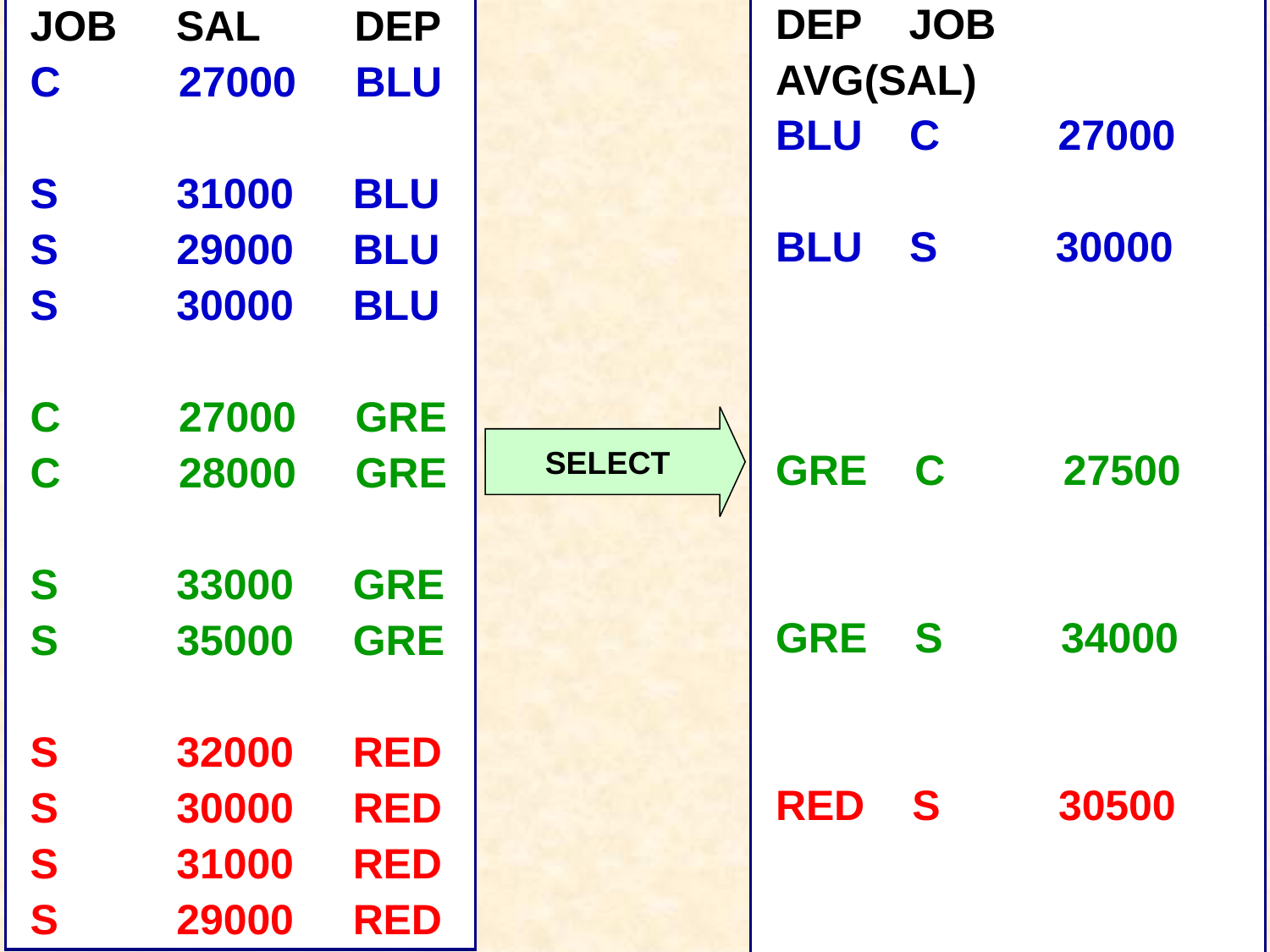

DEP    JOB    AVG(SAL)
BLU    C          27000

BLU    S          30000

GRE    C          27500

GRE    S          34000

RED    S          30500

JOB     SAL        DEP
C          27000     BLU

S          31000     BLU
S          29000     BLU
S          30000     BLU

C          27000     GRE
C          28000     GRE

S          33000     GRE
S          35000     GRE

S          32000     RED
S          30000     RED
S          31000     RED
S          29000     RED
SELECT